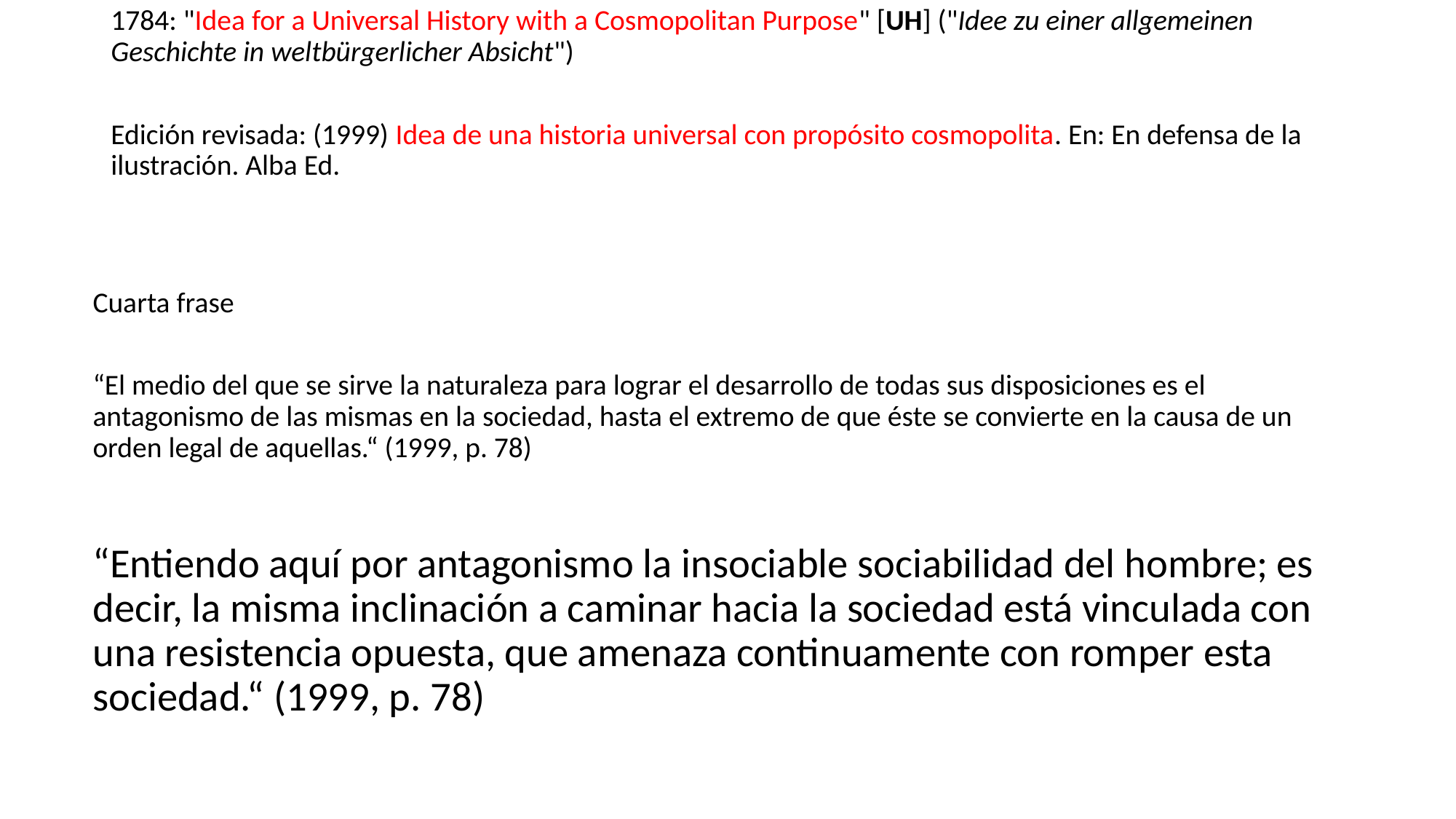

1784: "Idea for a Universal History with a Cosmopolitan Purpose" [UH] ("Idee zu einer allgemeinen Geschichte in weltbürgerlicher Absicht")

Edición revisada: (1999) Idea de una historia universal con propósito cosmopolita. En: En defensa de la ilustración. Alba Ed.

Cuarta frase

“El medio del que se sirve la naturaleza para lograr el desarrollo de todas sus disposiciones es el antagonismo de las mismas en la sociedad, hasta el extremo de que éste se convierte en la causa de un orden legal de aquellas.“ (1999, p. 78)

“Entiendo aquí por antagonismo la insociable sociabilidad del hombre; es decir, la misma inclinación a caminar hacia la sociedad está vinculada con una resistencia opuesta, que amenaza continuamente con romper esta sociedad.“ (1999, p. 78)